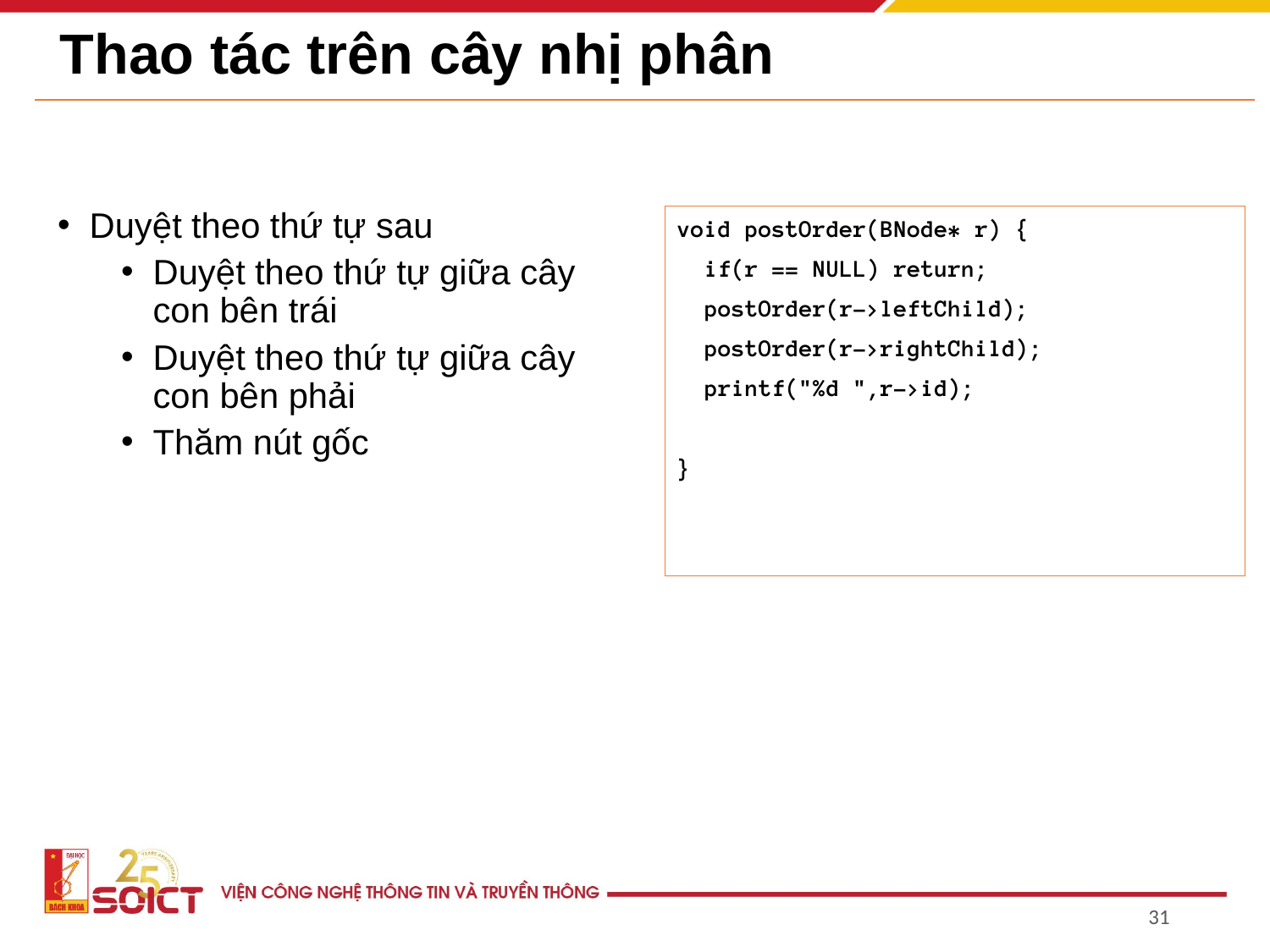

# Thao tác trên cây nhị phân
Duyệt theo thứ tự sau
Duyệt theo thứ tự giữa cây con bên trái
Duyệt theo thứ tự giữa cây con bên phải
Thăm nút gốc

void postOrder(BNode* r) {
  if(r == NULL) return;
  postOrder(r->leftChild);
  postOrder(r->rightChild);
  printf("%d ",r->id);

}
31